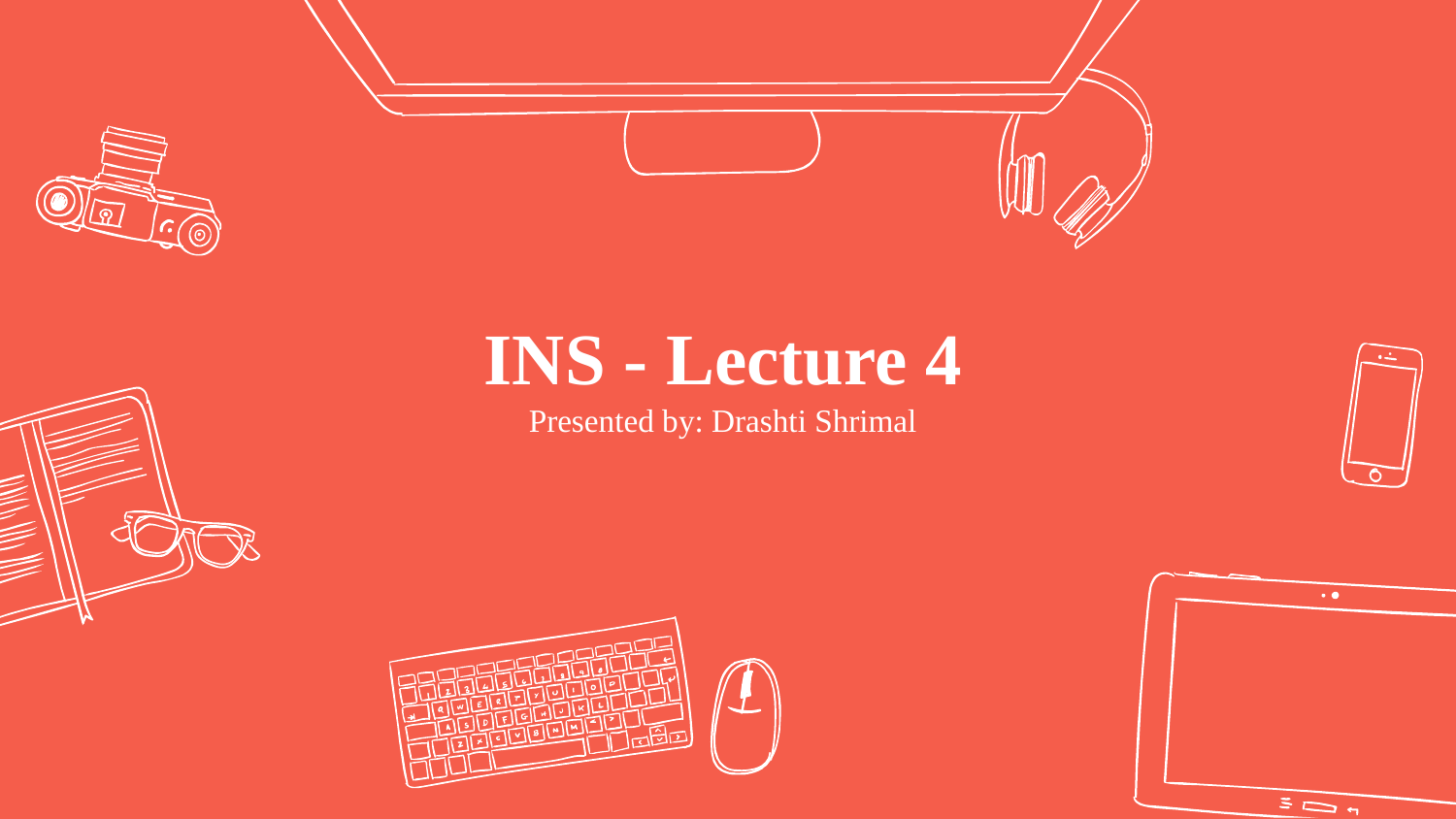

# INS - Lecture 4 Presented by: Drashti Shrimal